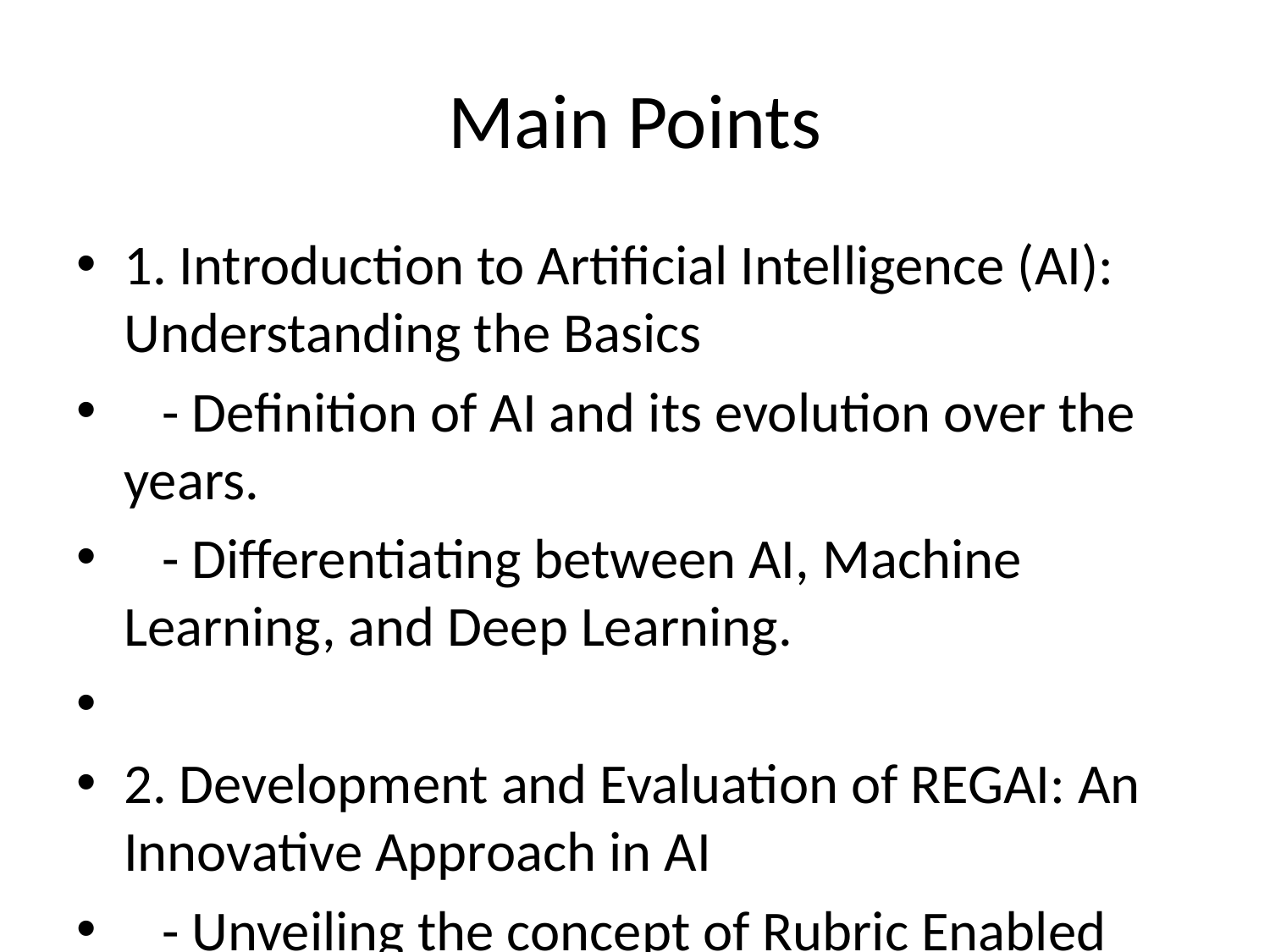

# Main Points
1. Introduction to Artificial Intelligence (AI): Understanding the Basics
   - Definition of AI and its evolution over the years.
   - Differentiating between AI, Machine Learning, and Deep Learning.

2. Development and Evaluation of REGAI: An Innovative Approach in AI
   - Unveiling the concept of Rubric Enabled Generative Artificial Intelligence (REGAI).
   - Discussing the use of rubrics in REGAI: manual and automatic creation.
   - Evaluating the efficiency and benefits of REGAI in AI tec...